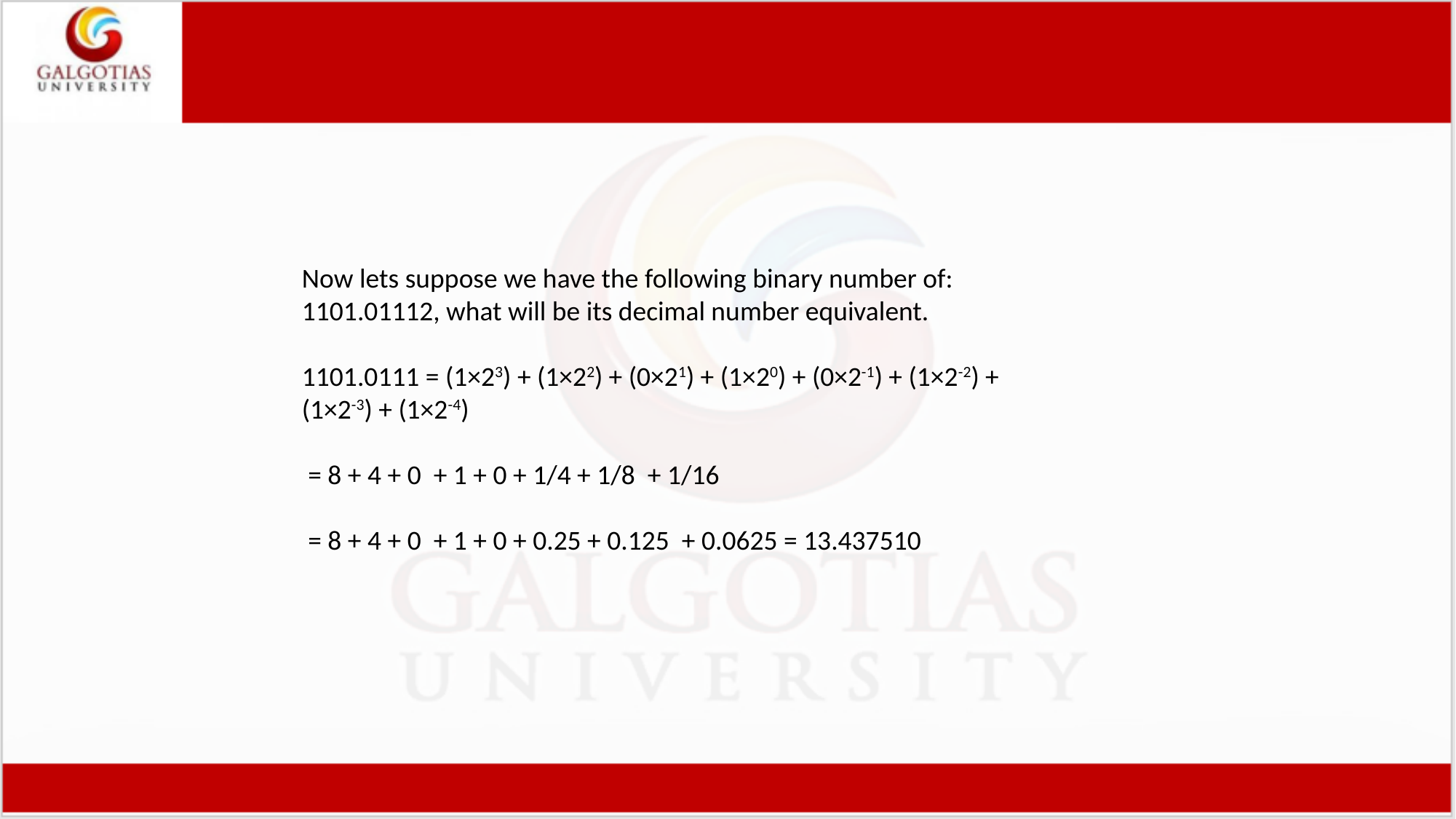

Now lets suppose we have the following binary number of: 1101.01112, what will be its decimal number equivalent.

1101.0111 = (1×23) + (1×22) + (0×21) + (1×20) + (0×2-1) + (1×2-2) + (1×2-3) + (1×2-4)

 = 8 + 4 + 0  + 1 + 0 + 1/4 + 1/8  + 1/16

 = 8 + 4 + 0  + 1 + 0 + 0.25 + 0.125  + 0.0625 = 13.437510